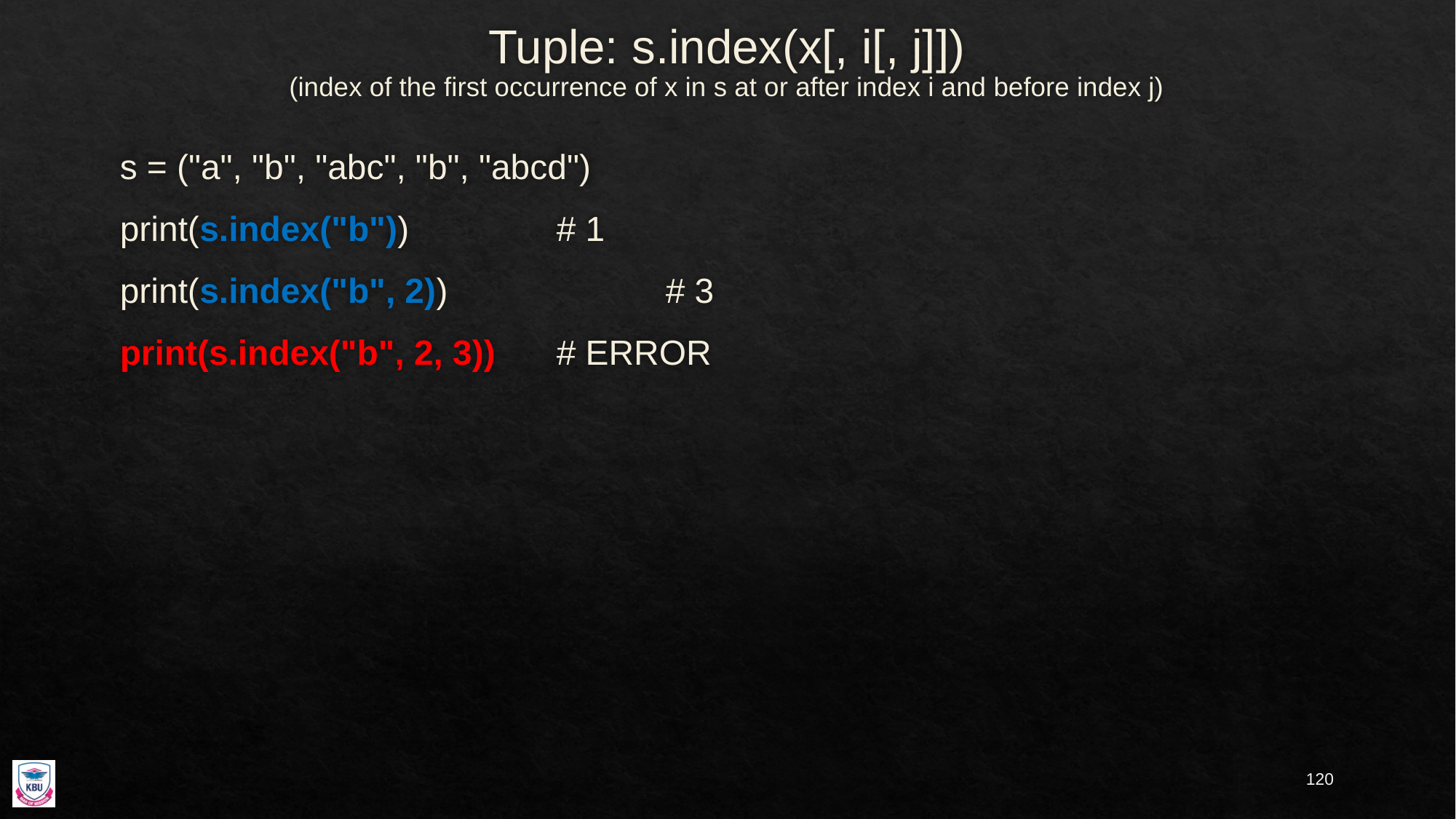

# Tuple: s.index(x[, i[, j]]) (index of the first occurrence of x in s at or after index i and before index j)
s = ("a", "b", "abc", "b", "abcd")
print(s.index("b"))		# 1
print(s.index("b", 2))		# 3
print(s.index("b", 2, 3))	# ERROR
120